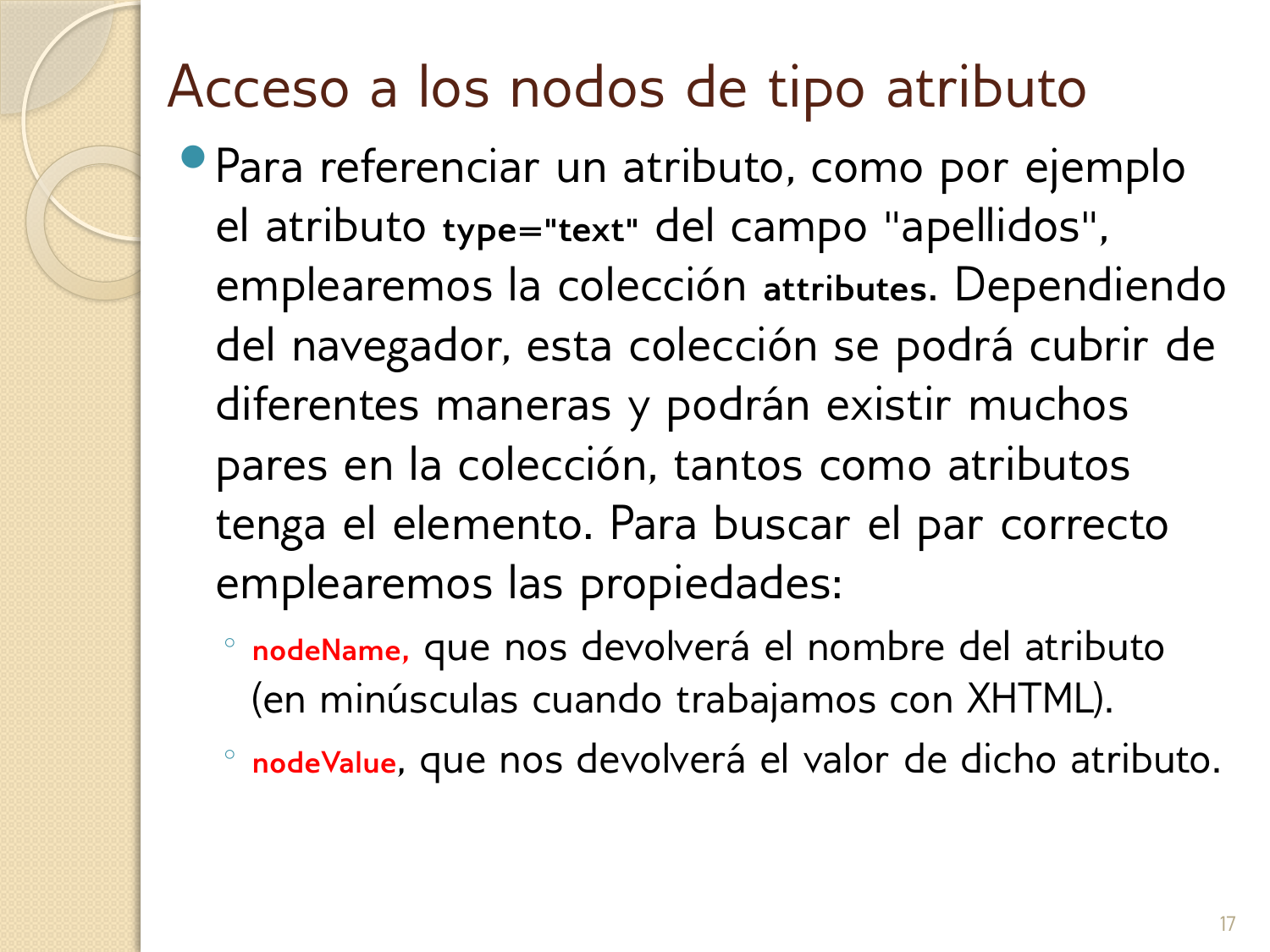

# Acceso a los nodos de tipo atributo
Para referenciar un atributo, como por ejemplo el atributo type="text" del campo "apellidos", emplearemos la colección attributes. Dependiendo del navegador, esta colección se podrá cubrir de diferentes maneras y podrán existir muchos pares en la colección, tantos como atributos tenga el elemento. Para buscar el par correcto emplearemos las propiedades:
nodeName, que nos devolverá el nombre del atributo (en minúsculas cuando trabajamos con XHTML).
nodeValue, que nos devolverá el valor de dicho atributo.

17